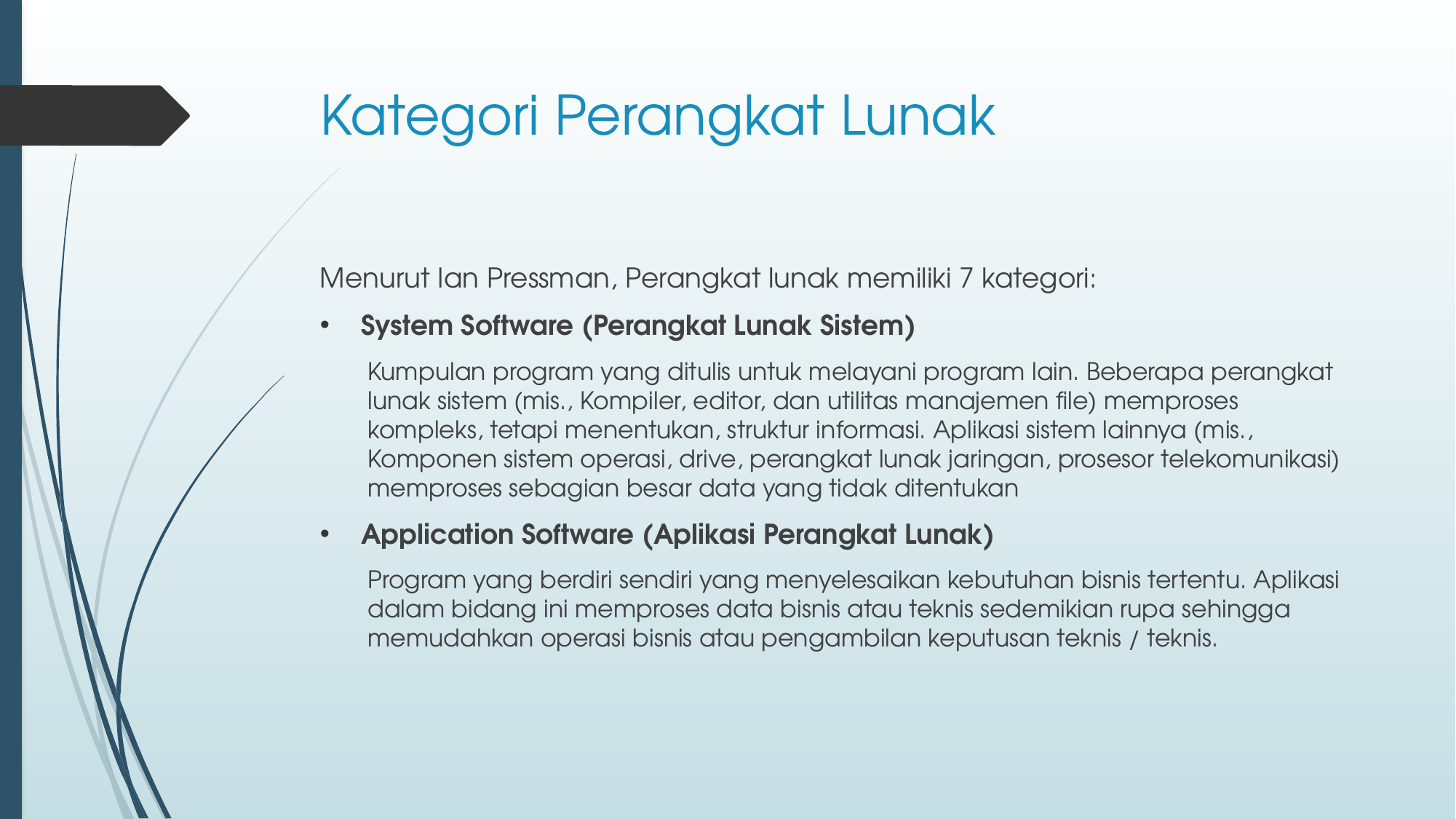

# Kategori Perangkat Lunak
Menurut Ian Pressman, Perangkat lunak memiliki 7 kategori:
System Software (Perangkat Lunak Sistem)
Kumpulan program yang ditulis untuk melayani program lain. Beberapa perangkat lunak sistem (mis., Kompiler, editor, dan utilitas manajemen file) memproses kompleks, tetapi menentukan, struktur informasi. Aplikasi sistem lainnya (mis., Komponen sistem operasi, drive, perangkat lunak jaringan, prosesor telekomunikasi) memproses sebagian besar data yang tidak ditentukan
Application Software (Aplikasi Perangkat Lunak)
Program yang berdiri sendiri yang menyelesaikan kebutuhan bisnis tertentu. Aplikasi dalam bidang ini memproses data bisnis atau teknis sedemikian rupa sehingga memudahkan operasi bisnis atau pengambilan keputusan teknis / teknis.